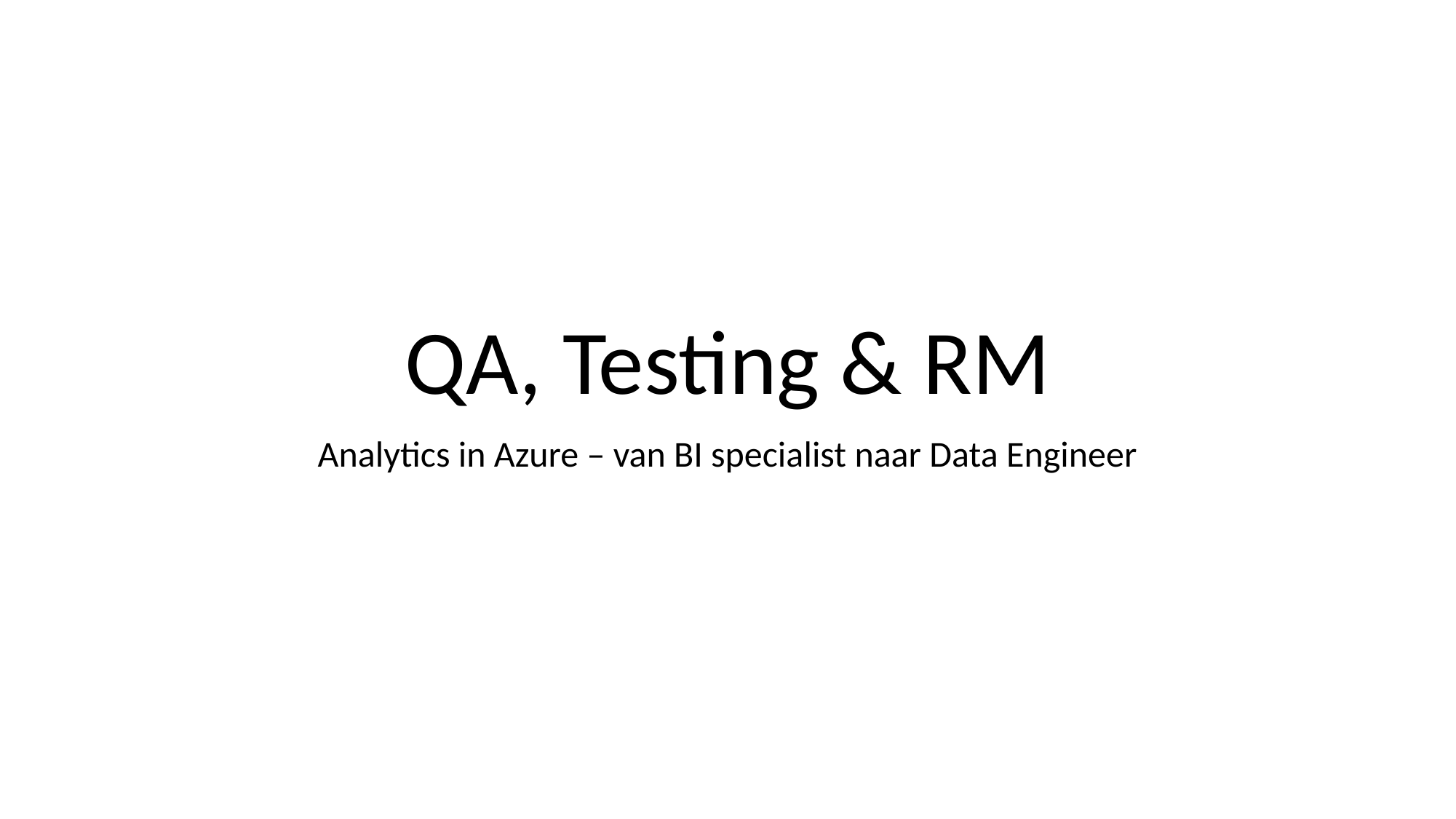

# QA, Testing & RM
Analytics in Azure – van BI specialist naar Data Engineer